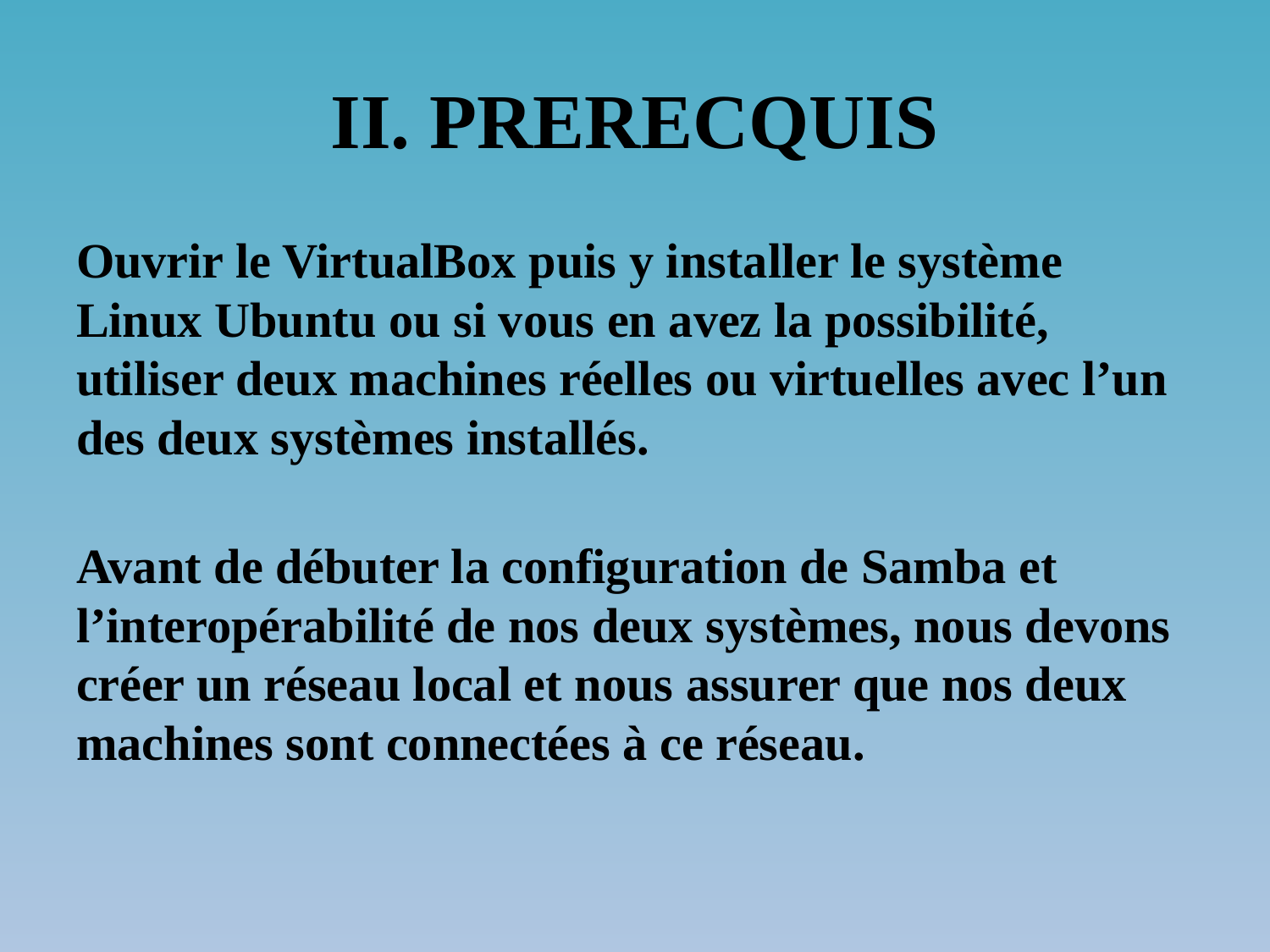

# II. PRERECQUIS
Ouvrir le VirtualBox puis y installer le système Linux Ubuntu ou si vous en avez la possibilité, utiliser deux machines réelles ou virtuelles avec l’un des deux systèmes installés.
Avant de débuter la configuration de Samba et l’interopérabilité de nos deux systèmes, nous devons créer un réseau local et nous assurer que nos deux machines sont connectées à ce réseau.